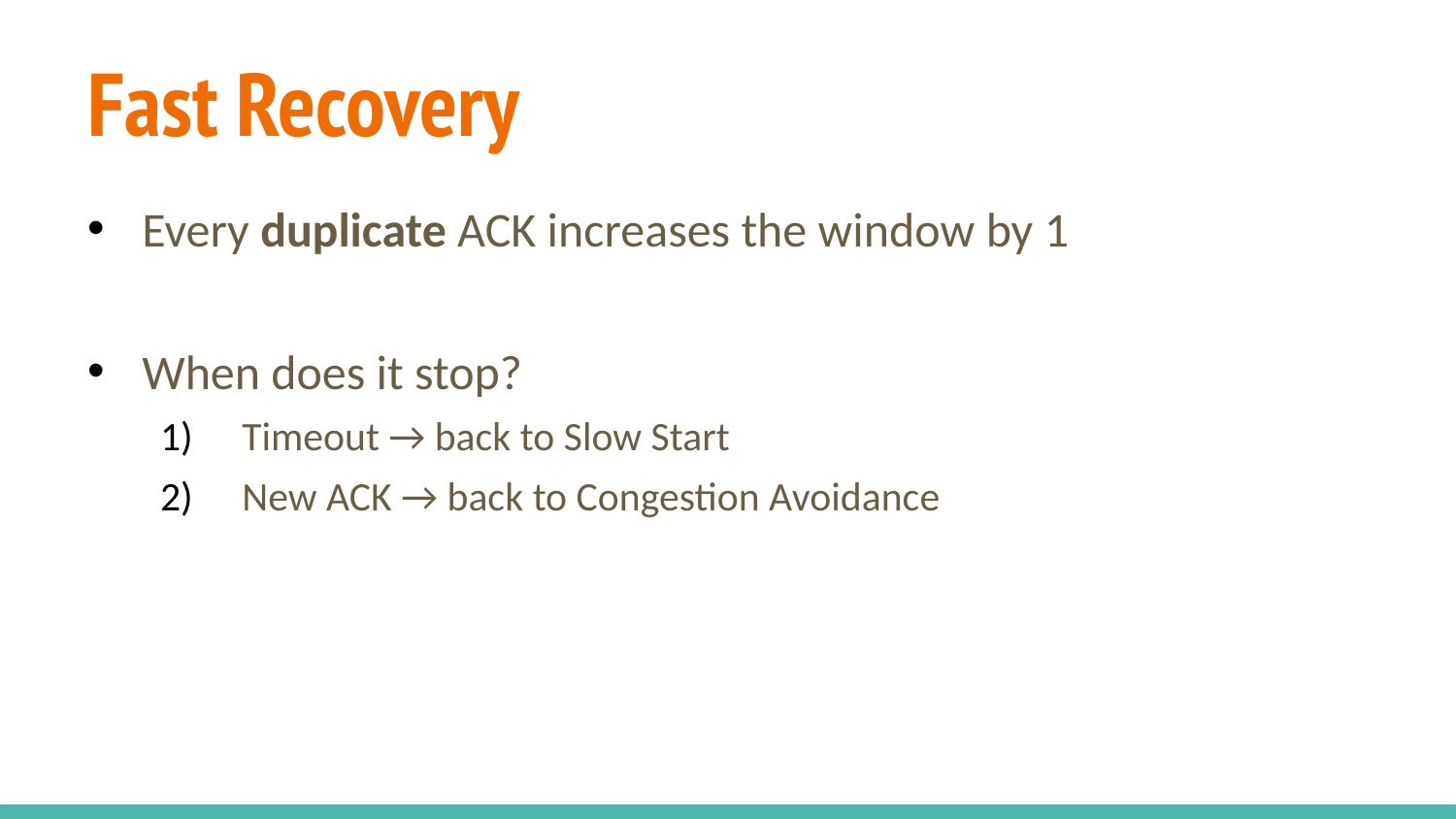

# Fast Recovery
Every duplicate ACK increases the window by 1

When does it stop?
Timeout → back to Slow Start
New ACK → back to Congestion Avoidance